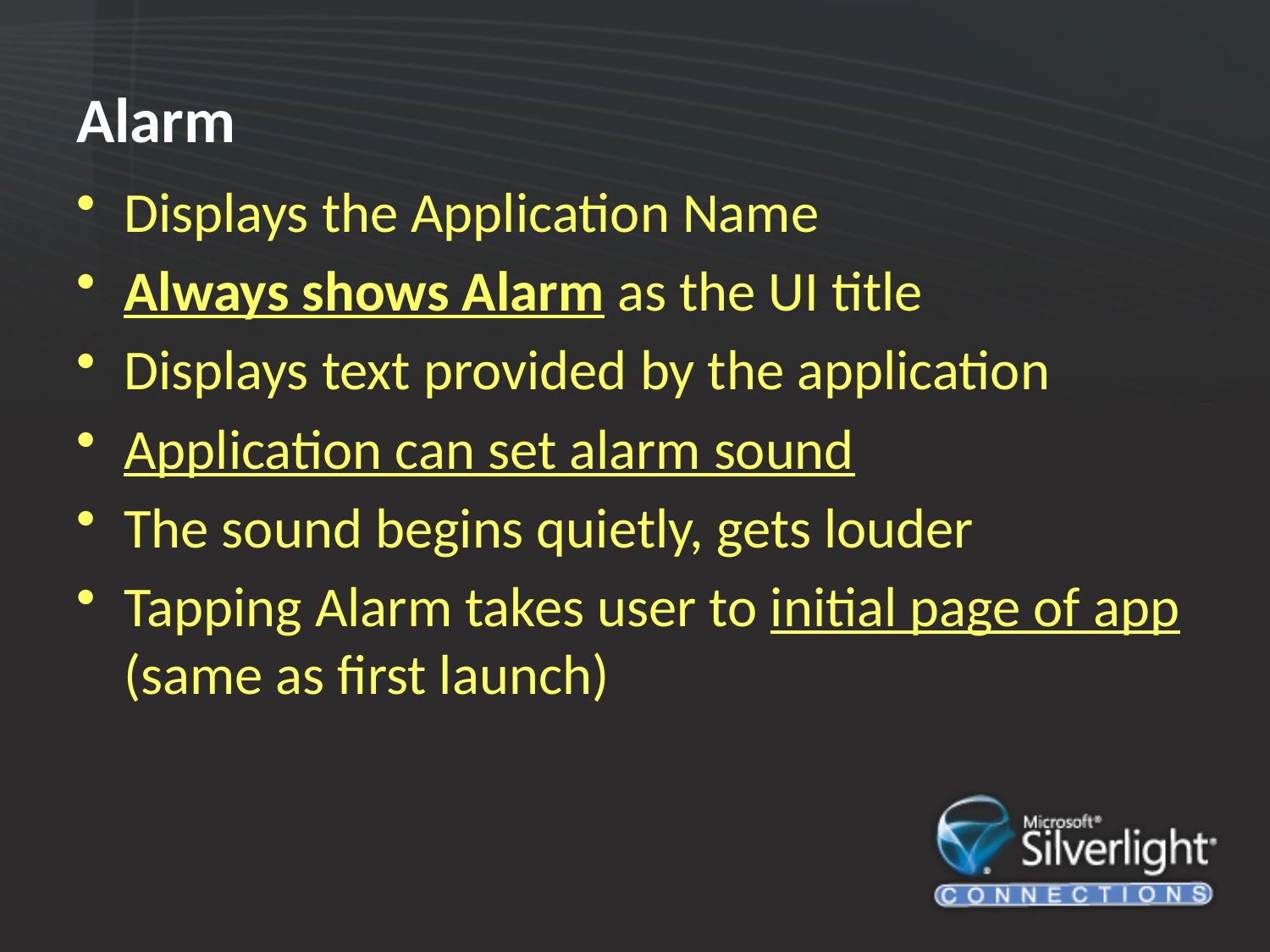

# Alarm
Displays the Application Name
Always shows Alarm as the UI title
Displays text provided by the application
Application can set alarm sound
The sound begins quietly, gets louder
Tapping Alarm takes user to initial page of app (same as first launch)